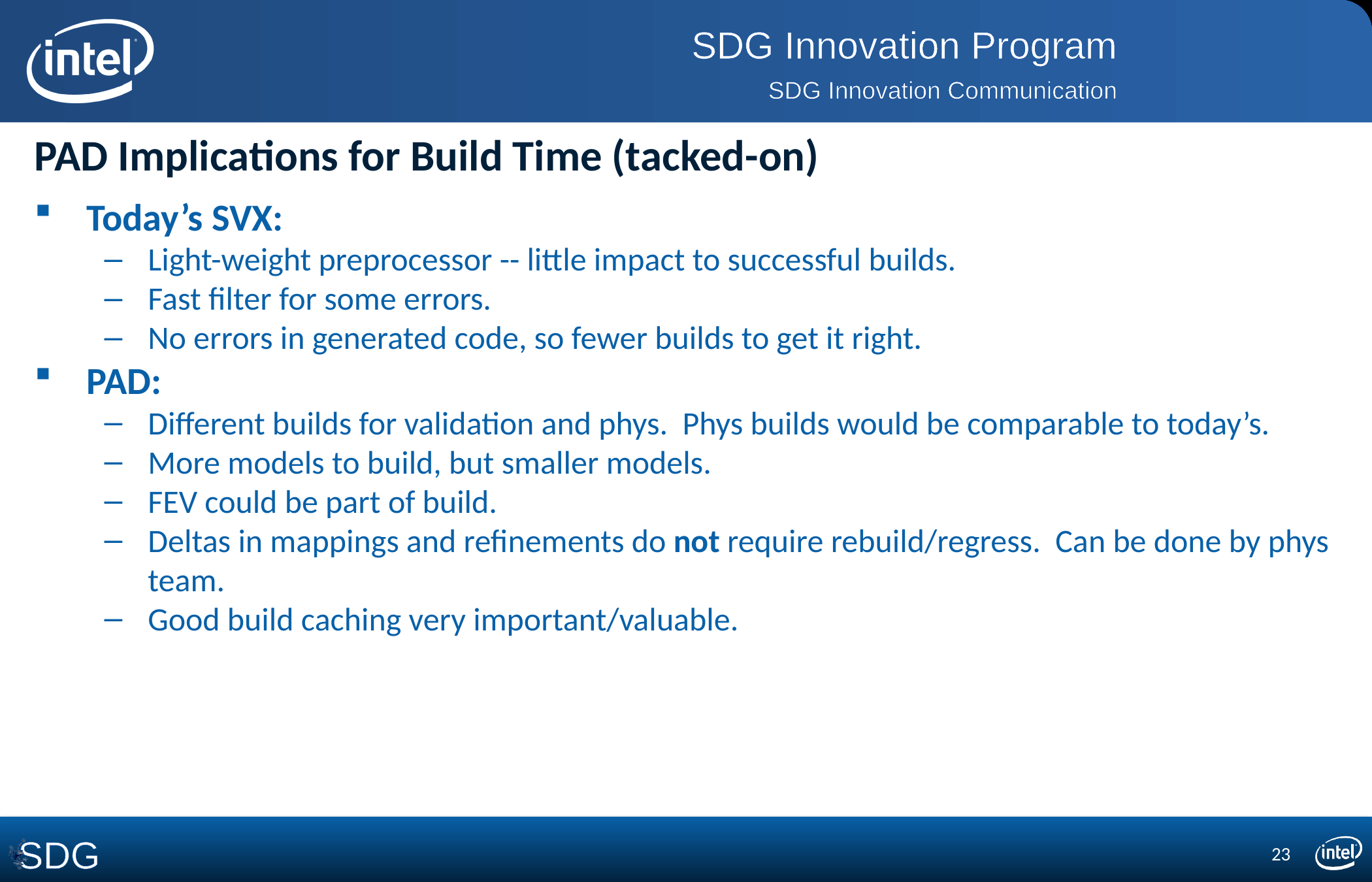

# PAD Implications for Build Time (tacked-on)
Today’s SVX:
Light-weight preprocessor -- little impact to successful builds.
Fast filter for some errors.
No errors in generated code, so fewer builds to get it right.
PAD:
Different builds for validation and phys.  Phys builds would be comparable to today’s.
More models to build, but smaller models.
FEV could be part of build.
Deltas in mappings and refinements do not require rebuild/regress.  Can be done by phys team.
Good build caching very important/valuable.